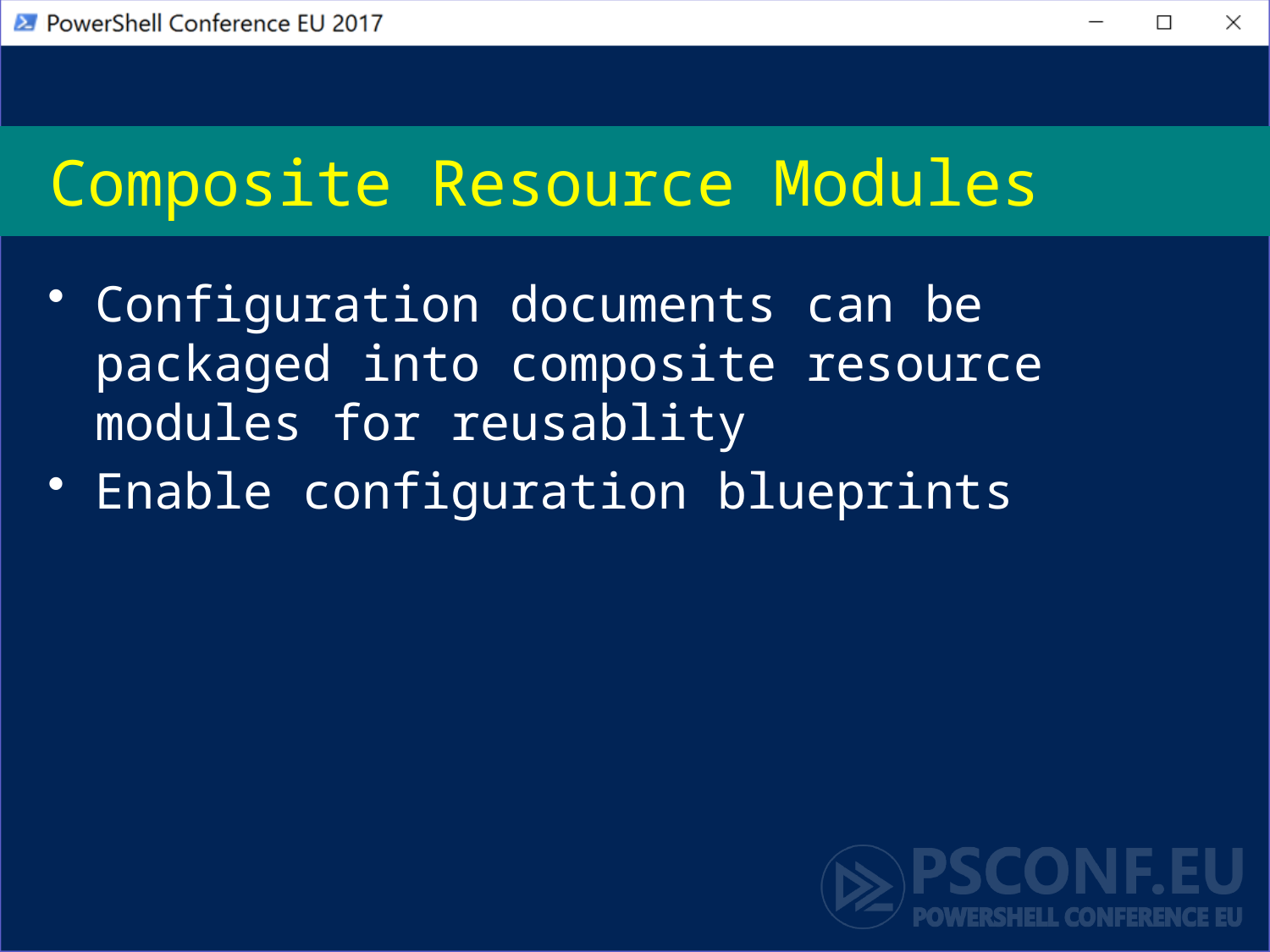

# Composite Resource Modules
Configuration documents can be packaged into composite resource modules for reusablity
Enable configuration blueprints